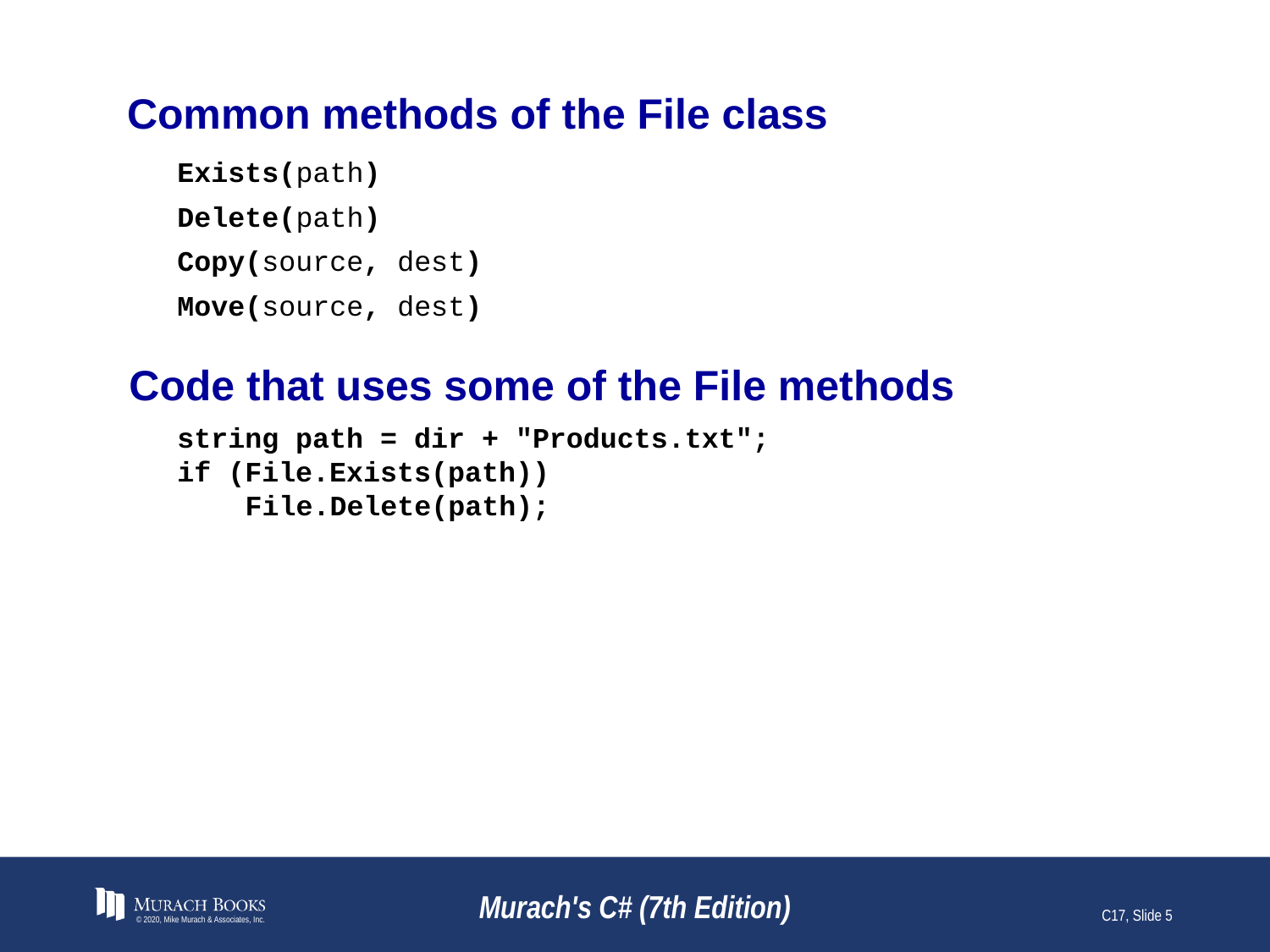

# Common methods of the File class
Exists(path)
Delete(path)
Copy(source, dest)
Move(source, dest)
Code that uses some of the File methods
string path = dir + "Products.txt";
if (File.Exists(path))
    File.Delete(path);

© 2020, Mike Murach & Associates, Inc.
Murach's C# (7th Edition)

C17, Slide 5